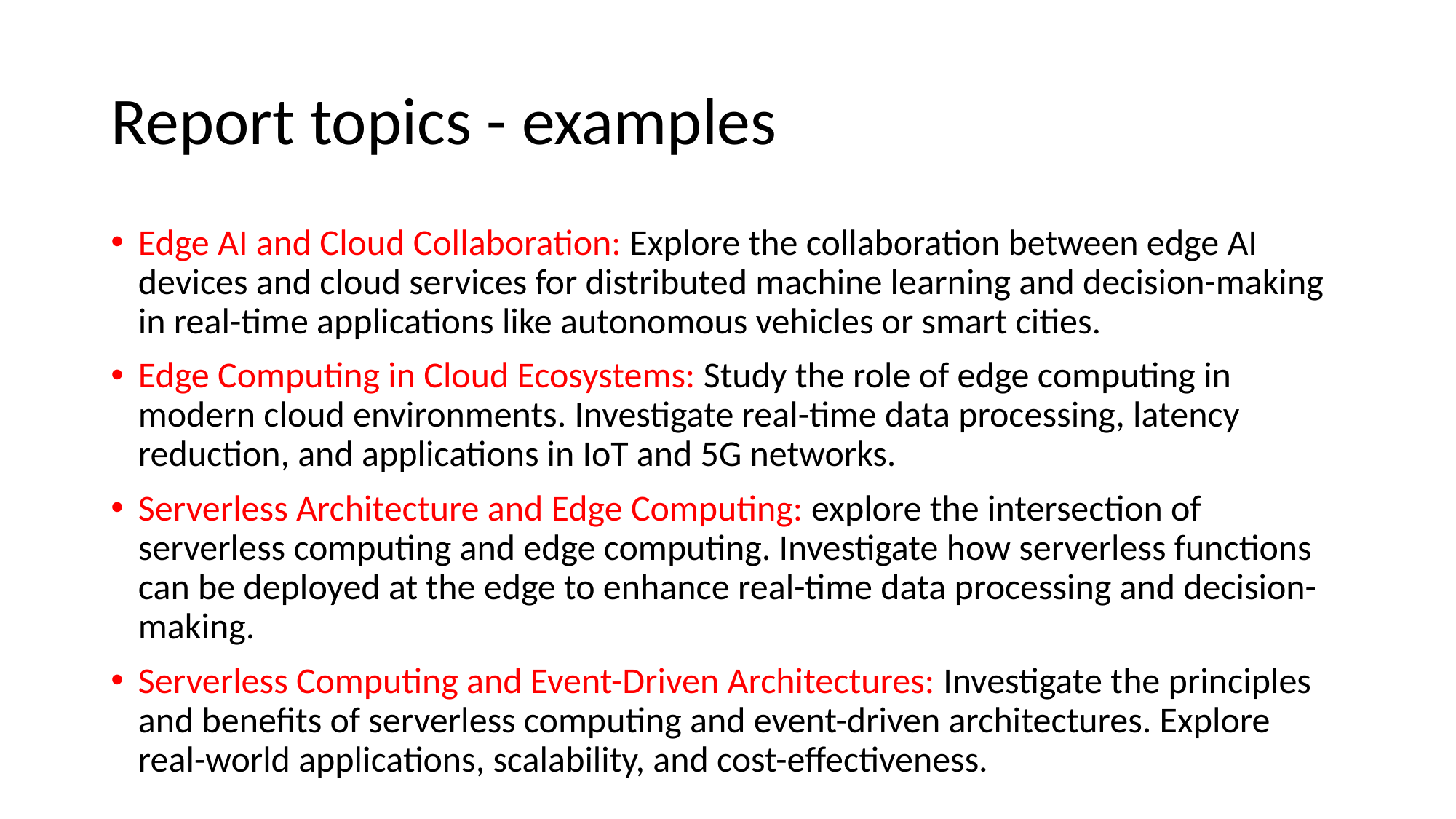

# Report topics - examples
Edge AI and Cloud Collaboration: Explore the collaboration between edge AI devices and cloud services for distributed machine learning and decision-making in real-time applications like autonomous vehicles or smart cities.
Edge Computing in Cloud Ecosystems: Study the role of edge computing in modern cloud environments. Investigate real-time data processing, latency reduction, and applications in IoT and 5G networks.
Serverless Architecture and Edge Computing: explore the intersection of serverless computing and edge computing. Investigate how serverless functions can be deployed at the edge to enhance real-time data processing and decision-making.
Serverless Computing and Event-Driven Architectures: Investigate the principles and benefits of serverless computing and event-driven architectures. Explore real-world applications, scalability, and cost-effectiveness.